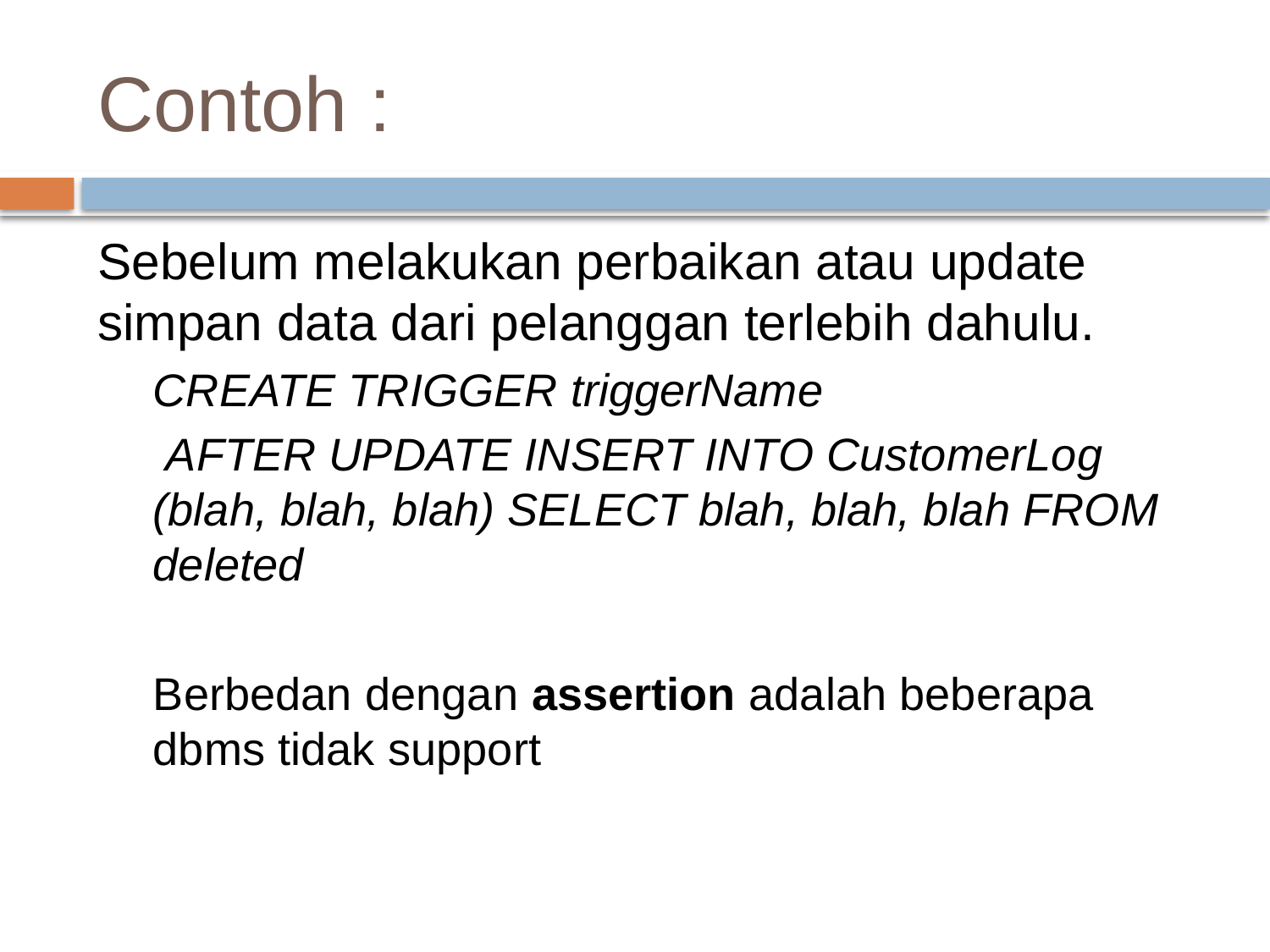

# Contoh :
Sebelum melakukan perbaikan atau update simpan data dari pelanggan terlebih dahulu.
CREATE TRIGGER triggerName
 AFTER UPDATE INSERT INTO CustomerLog (blah, blah, blah) SELECT blah, blah, blah FROM deleted

Berbedan dengan assertion adalah beberapa dbms tidak support